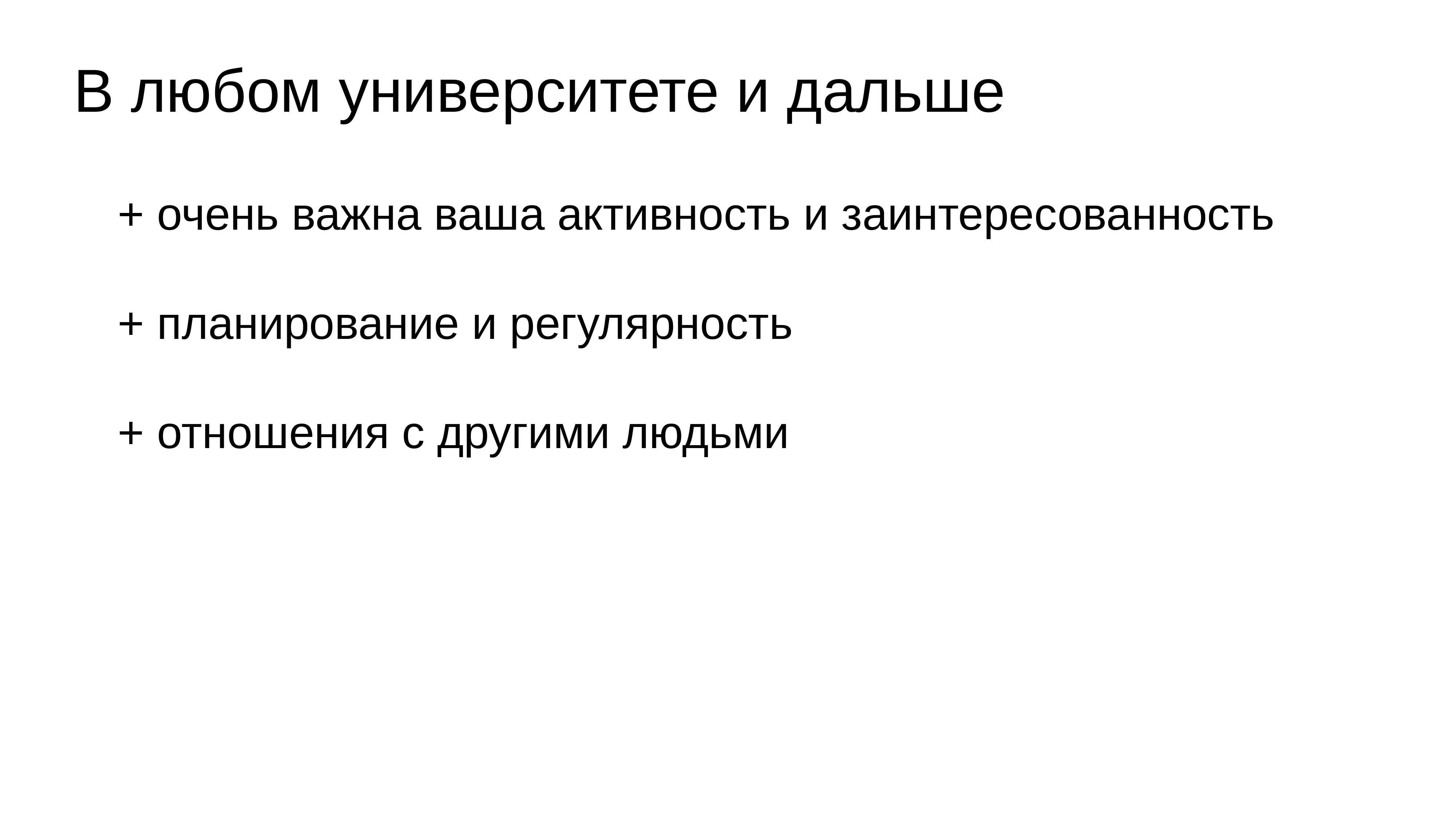

# В любом университете и дальше
+ очень важна ваша активность и заинтересованность

+ планирование и регулярность

+ отношения с другими людьми